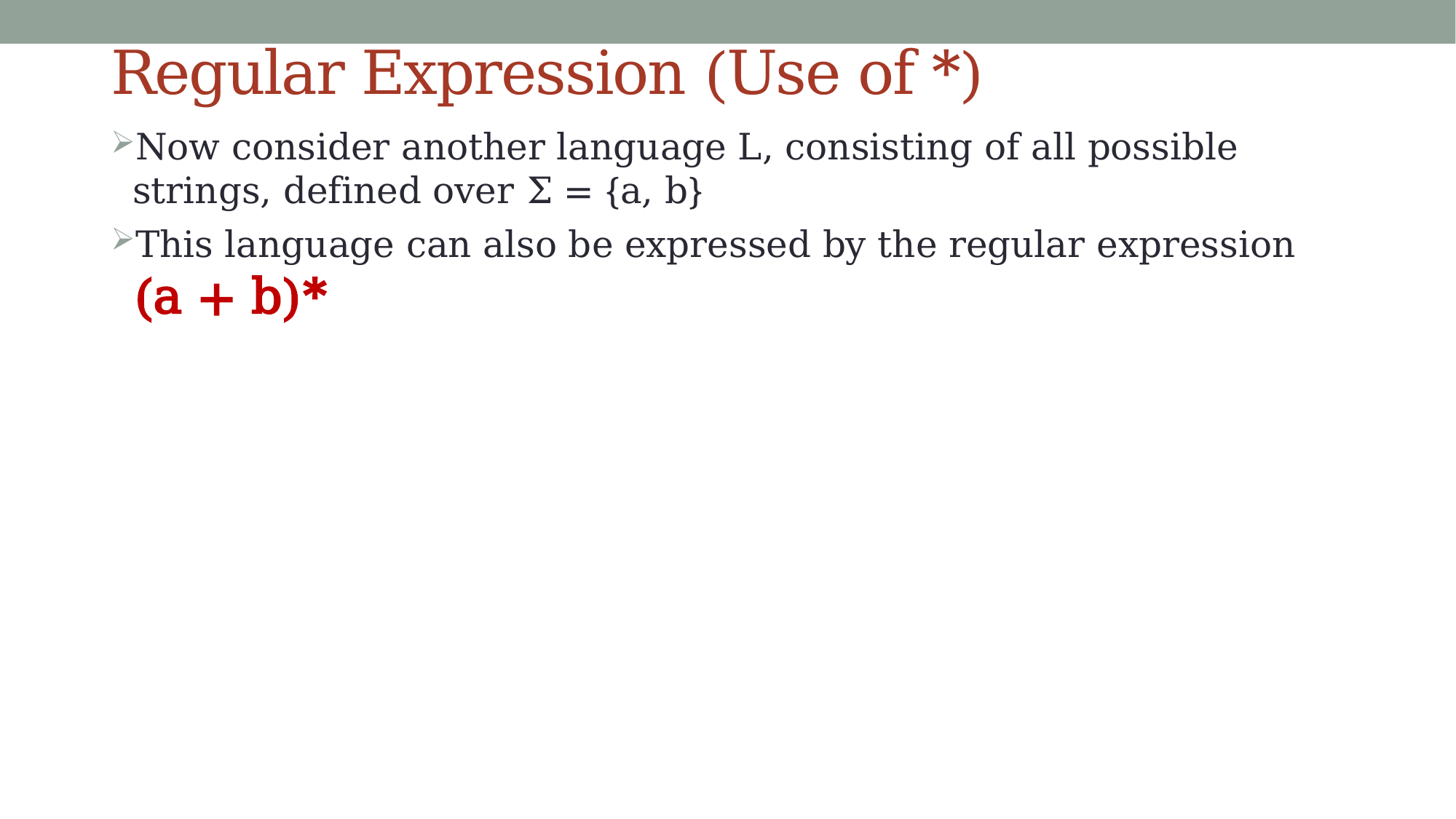

# Regular Expression (Use of *)
Now consider another language L, consisting of all possible strings, defined over Σ = {a, b}
This language can also be expressed by the regular expression (a + b)*